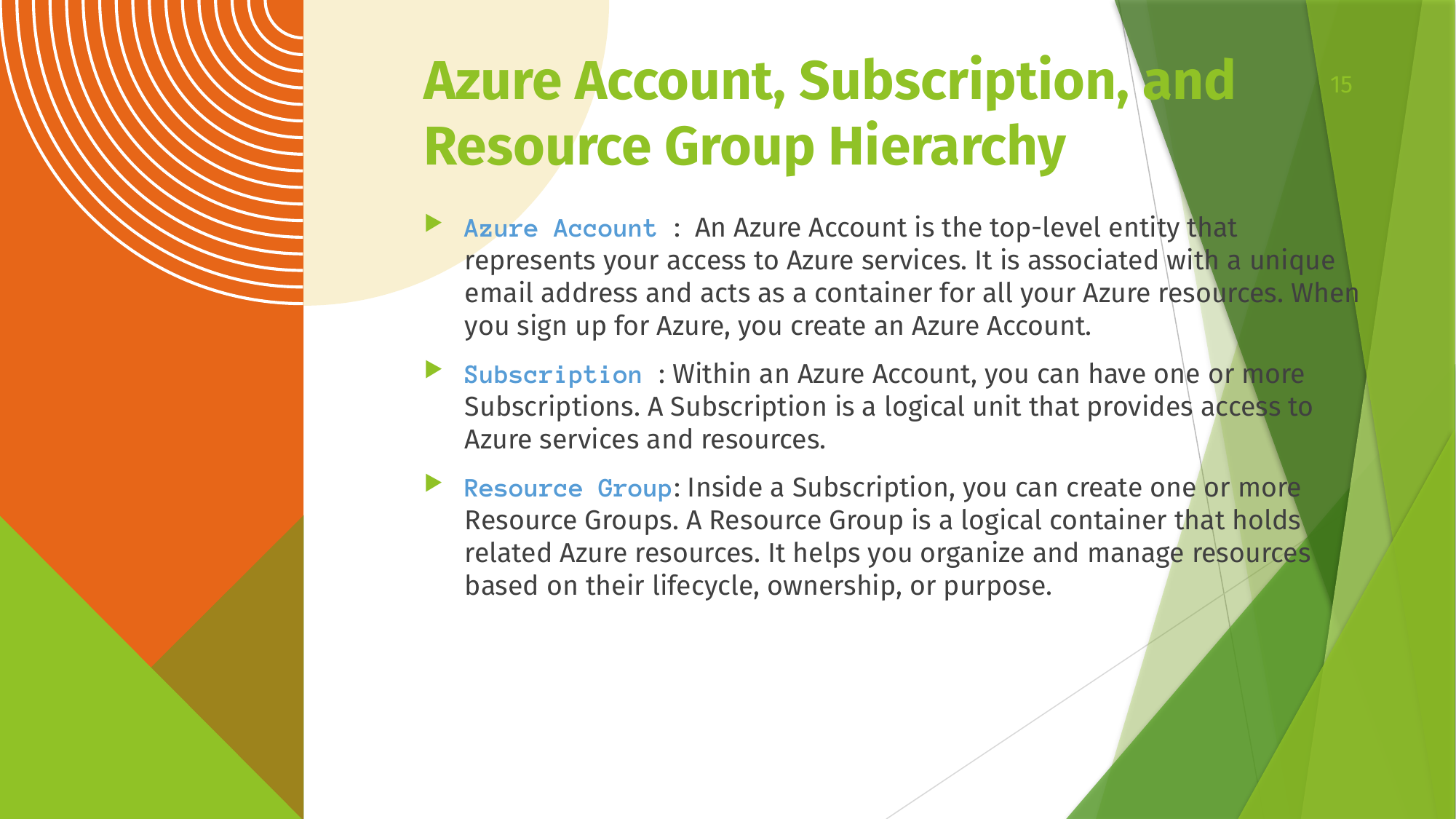

15
# Azure Account, Subscription, and Resource Group Hierarchy
Azure Account : An Azure Account is the top-level entity that represents your access to Azure services. It is associated with a unique email address and acts as a container for all your Azure resources. When you sign up for Azure, you create an Azure Account.
Subscription : Within an Azure Account, you can have one or more Subscriptions. A Subscription is a logical unit that provides access to Azure services and resources.
Resource Group: Inside a Subscription, you can create one or more Resource Groups. A Resource Group is a logical container that holds related Azure resources. It helps you organize and manage resources based on their lifecycle, ownership, or purpose.